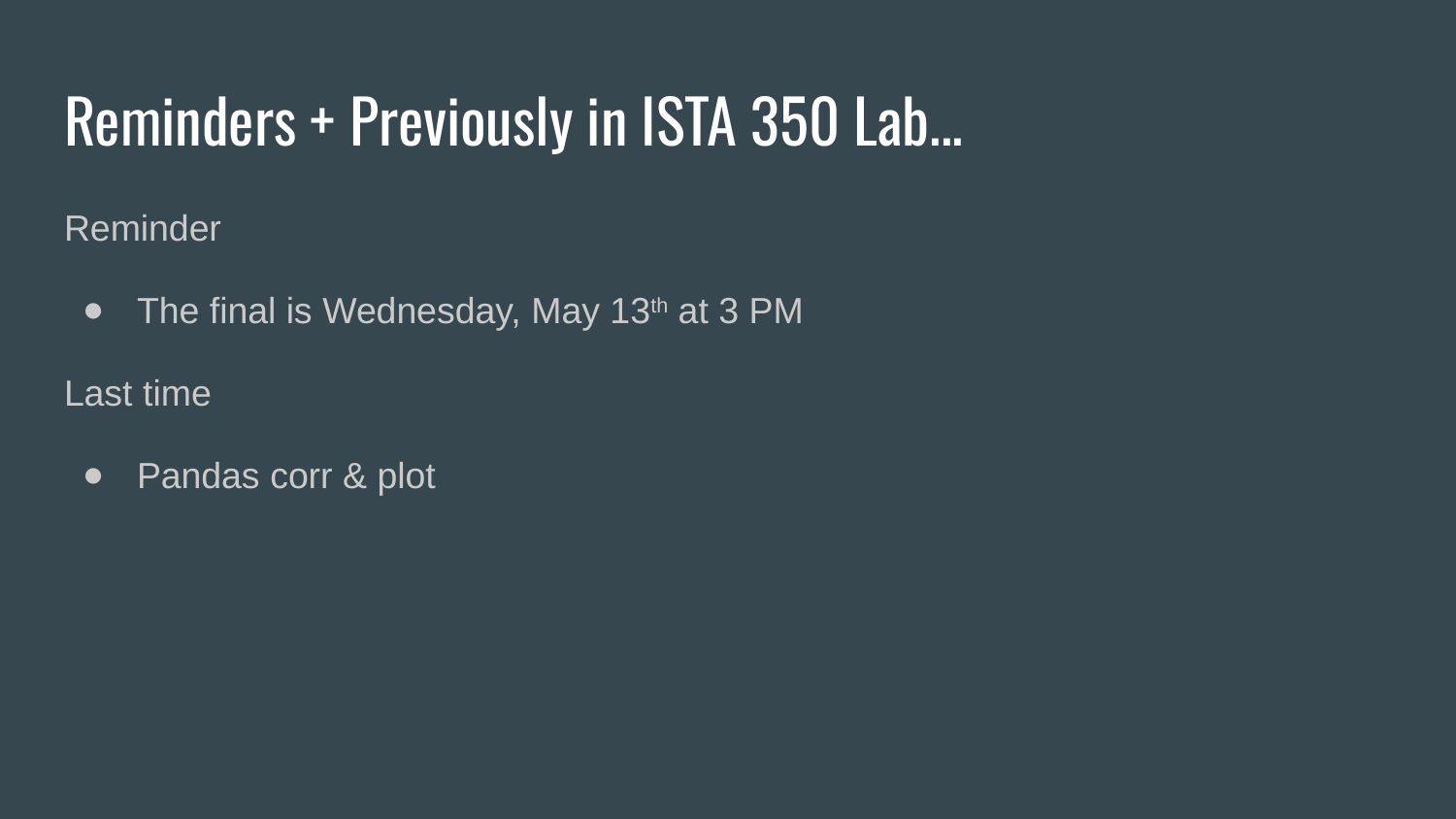

# Reminders + Previously in ISTA 350 Lab...
Reminder
The final is Wednesday, May 13th at 3 PM
Last time
Pandas corr & plot